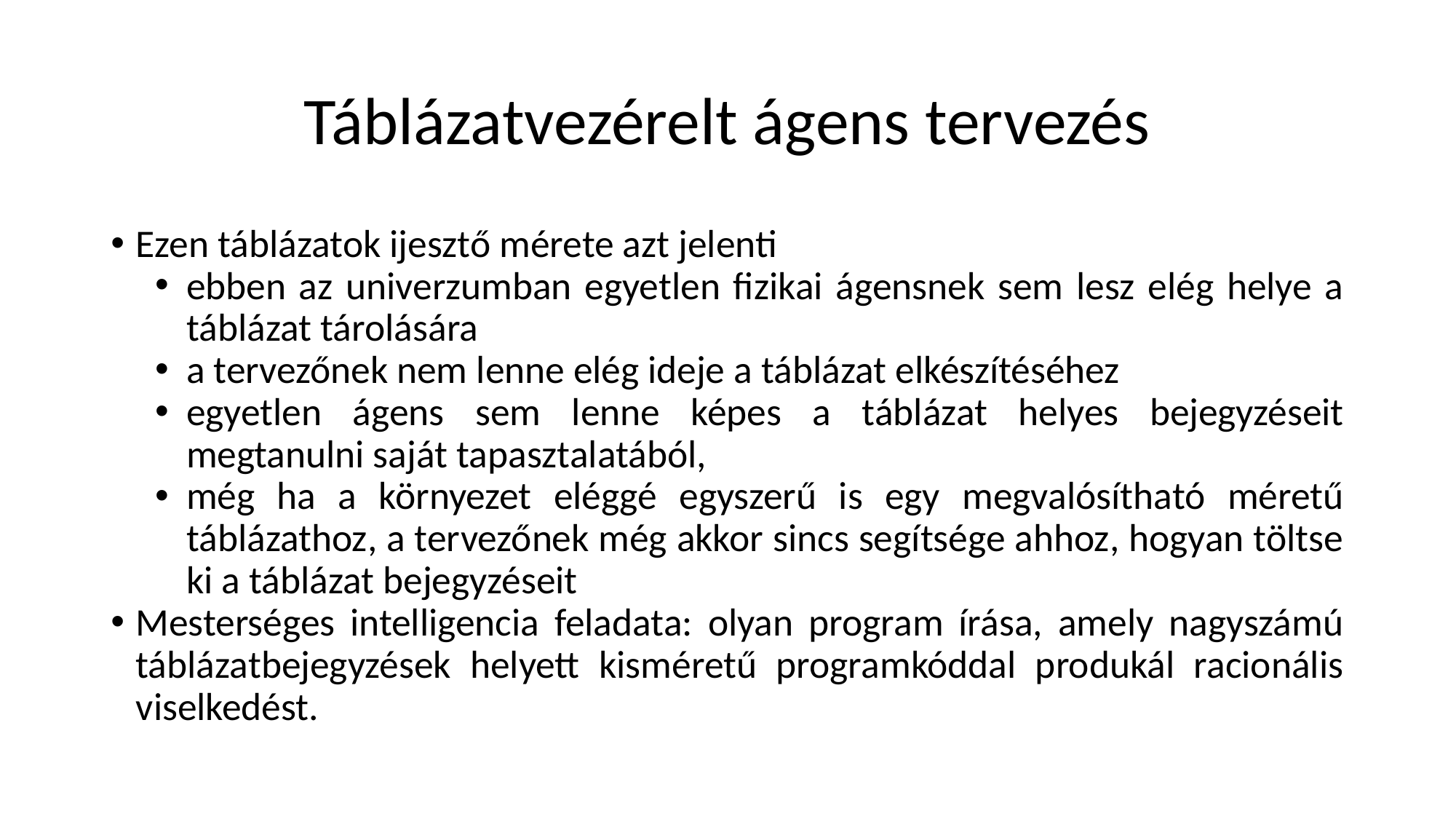

# Táblázatvezérelt ágens tervezés
Ezen táblázatok ijesztő mérete azt jelenti
ebben az univerzumban egyetlen fizikai ágensnek sem lesz elég helye a táblázat tárolására
a tervezőnek nem lenne elég ideje a táblázat elkészítéséhez
egyetlen ágens sem lenne képes a táblázat helyes bejegyzéseit megtanulni saját tapasztalatából,
még ha a környezet eléggé egyszerű is egy megvalósítható méretű táblázathoz, a tervezőnek még akkor sincs segítsége ahhoz, hogyan töltse ki a táblázat bejegyzéseit
Mesterséges intelligencia feladata: olyan program írása, amely nagyszámú táblázatbejegyzések helyett kisméretű programkóddal produkál racionális viselkedést.